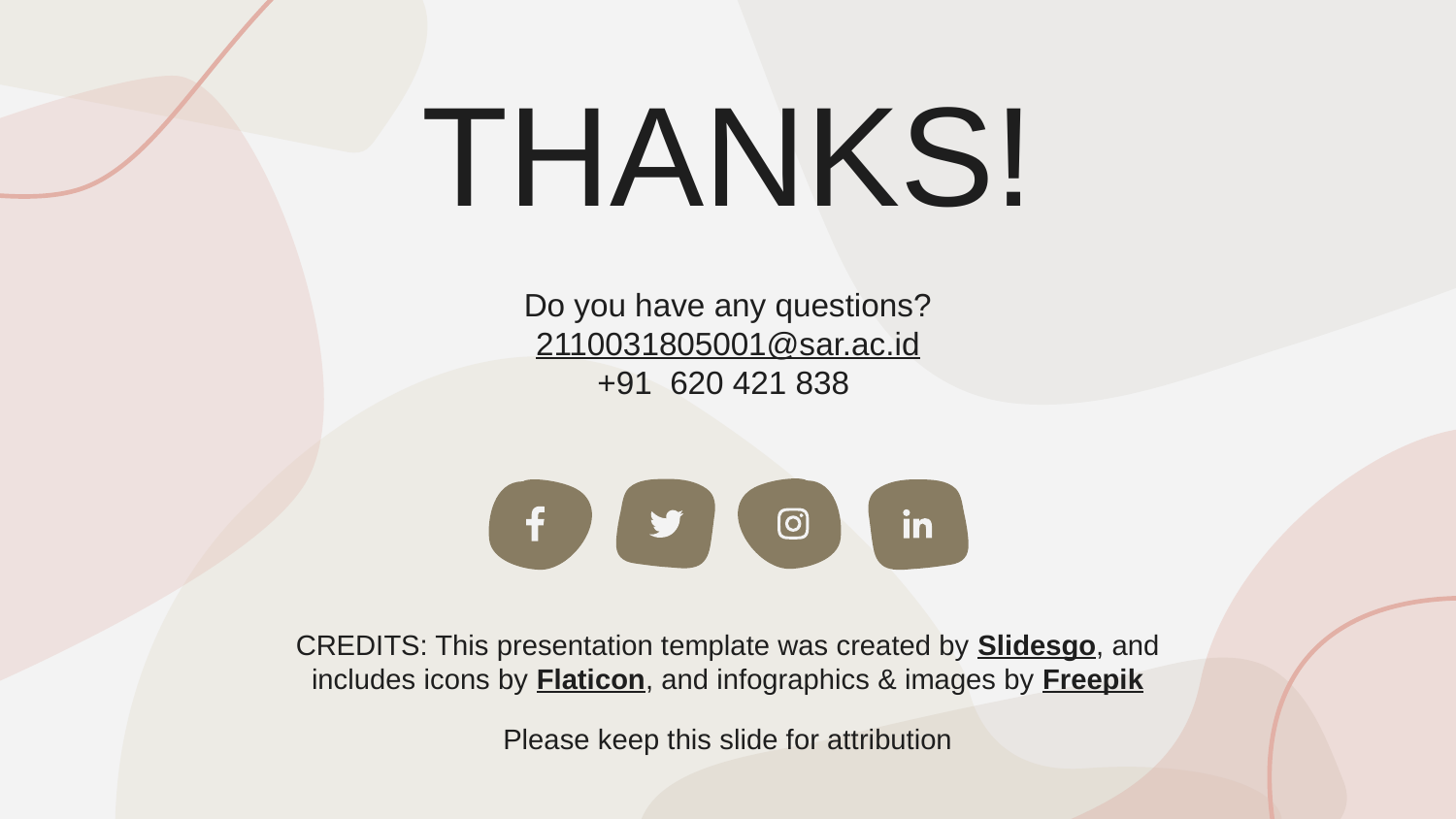

# THANKS!
Do you have any questions?
2110031805001@sar.ac.id
+91  620 421 838

Please keep this slide for attribution